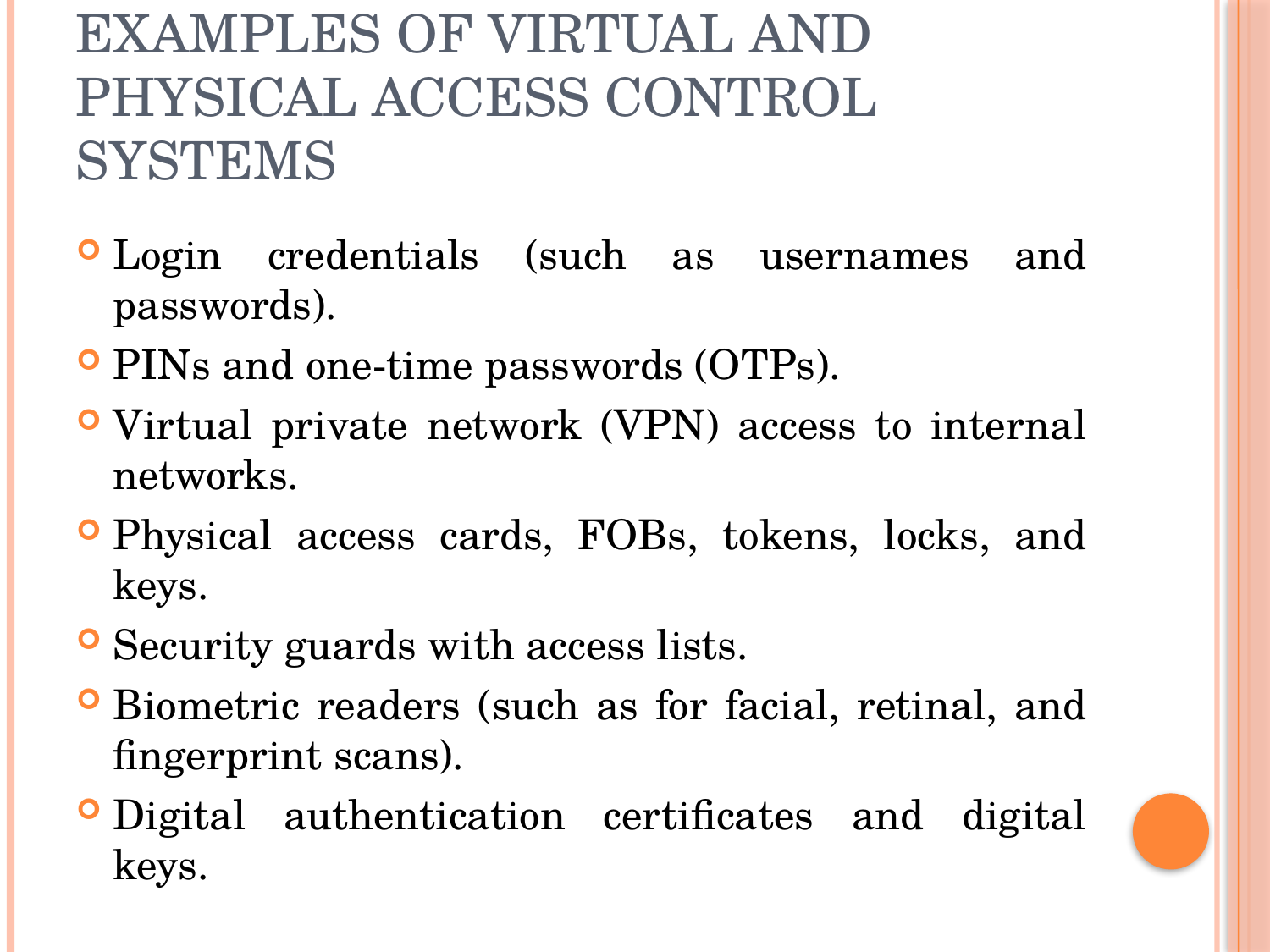

# Examples of virtual and physical access control systems
Login credentials (such as usernames and passwords).
PINs and one-time passwords (OTPs).
Virtual private network (VPN) access to internal networks.
Physical access cards, FOBs, tokens, locks, and keys.
Security guards with access lists.
Biometric readers (such as for facial, retinal, and fingerprint scans).
Digital authentication certificates and digital keys.